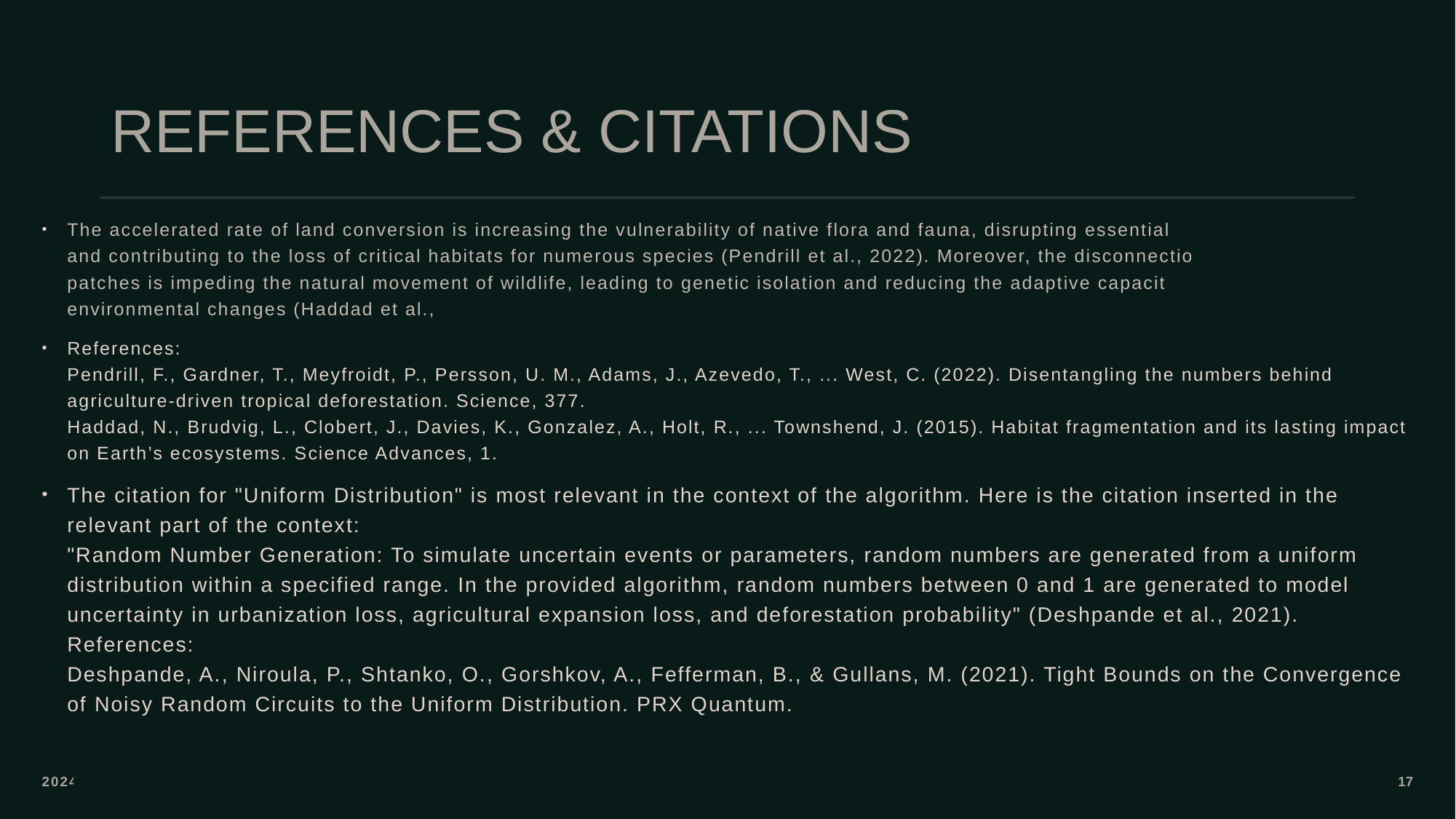

# REFERENCES & CITATIONS
The accelerated rate of land conversion is increasing the vulnerability of native flora and fauna, disrupting essential ecological processes, and contributing to the loss of critical habitats for numerous species (Pendrill et al., 2022). Moreover, the disconnection of fragmented forest patches is impeding the natural movement of wildlife, leading to genetic isolation and reducing the adaptive capacity of the ecosystem to environmental changes (Haddad et al., 2015).
References:
Pendrill, F., Gardner, T., Meyfroidt, P., Persson, U. M., Adams, J., Azevedo, T., ... West, C. (2022). Disentangling the numbers behind agriculture-driven tropical deforestation. Science, 377.
Haddad, N., Brudvig, L., Clobert, J., Davies, K., Gonzalez, A., Holt, R., ... Townshend, J. (2015). Habitat fragmentation and its lasting impact on Earth’s ecosystems. Science Advances, 1.
The citation for "Uniform Distribution" is most relevant in the context of the algorithm. Here is the citation inserted in the relevant part of the context:
"Random Number Generation: To simulate uncertain events or parameters, random numbers are generated from a uniform distribution within a specified range. In the provided algorithm, random numbers between 0 and 1 are generated to model uncertainty in urbanization loss, agricultural expansion loss, and deforestation probability" (Deshpande et al., 2021).
References:
Deshpande, A., Niroula, P., Shtanko, O., Gorshkov, A., Fefferman, B., & Gullans, M. (2021). Tight Bounds on the Convergence of Noisy Random Circuits to the Uniform Distribution. PRX Quantum.
2024

17